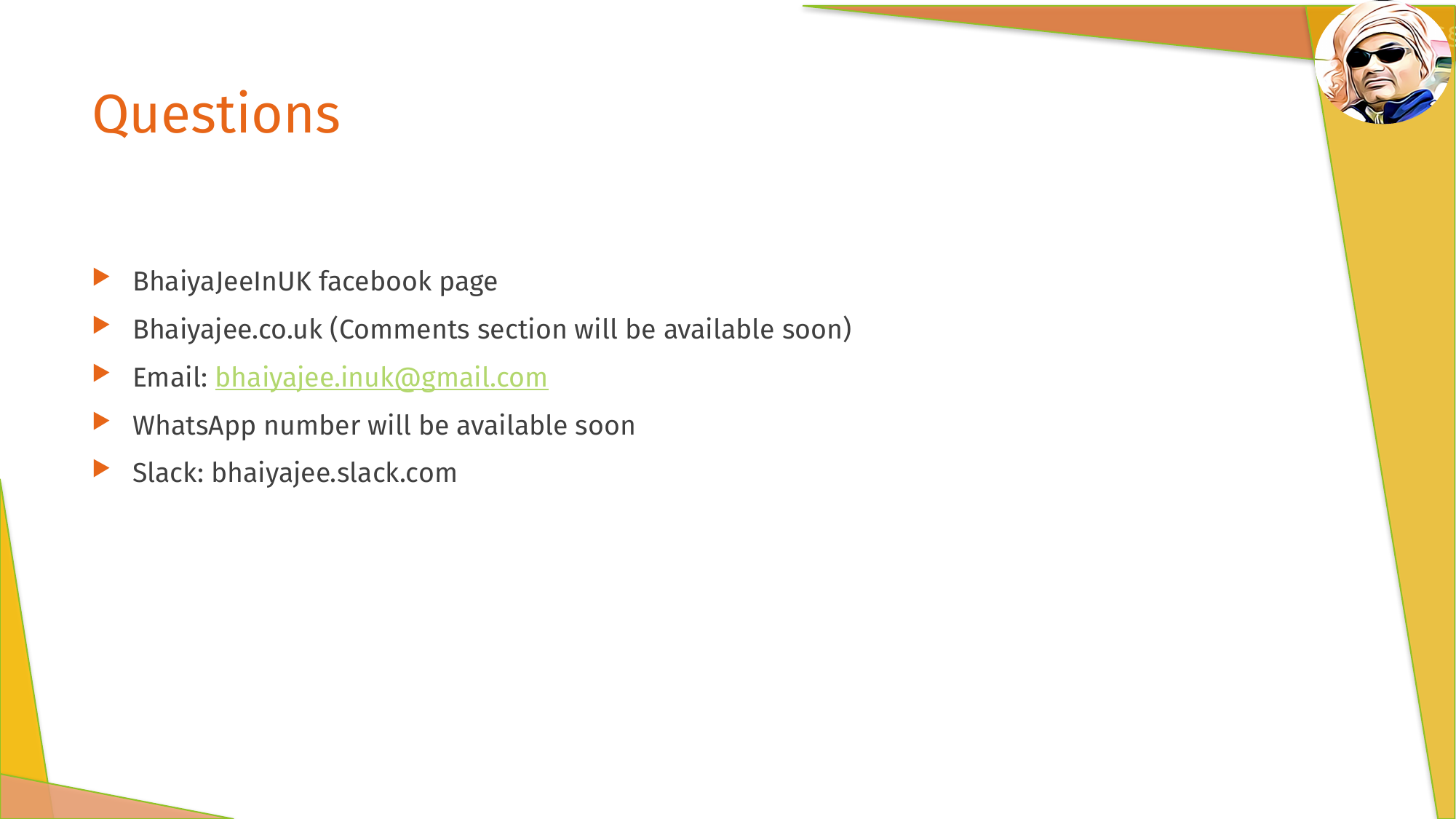

# Questions
BhaiyaJeeInUK facebook page
Bhaiyajee.co.uk (Comments section will be available soon)
Email: bhaiyajee.inuk@gmail.com
WhatsApp number will be available soon
Slack: bhaiyajee.slack.com